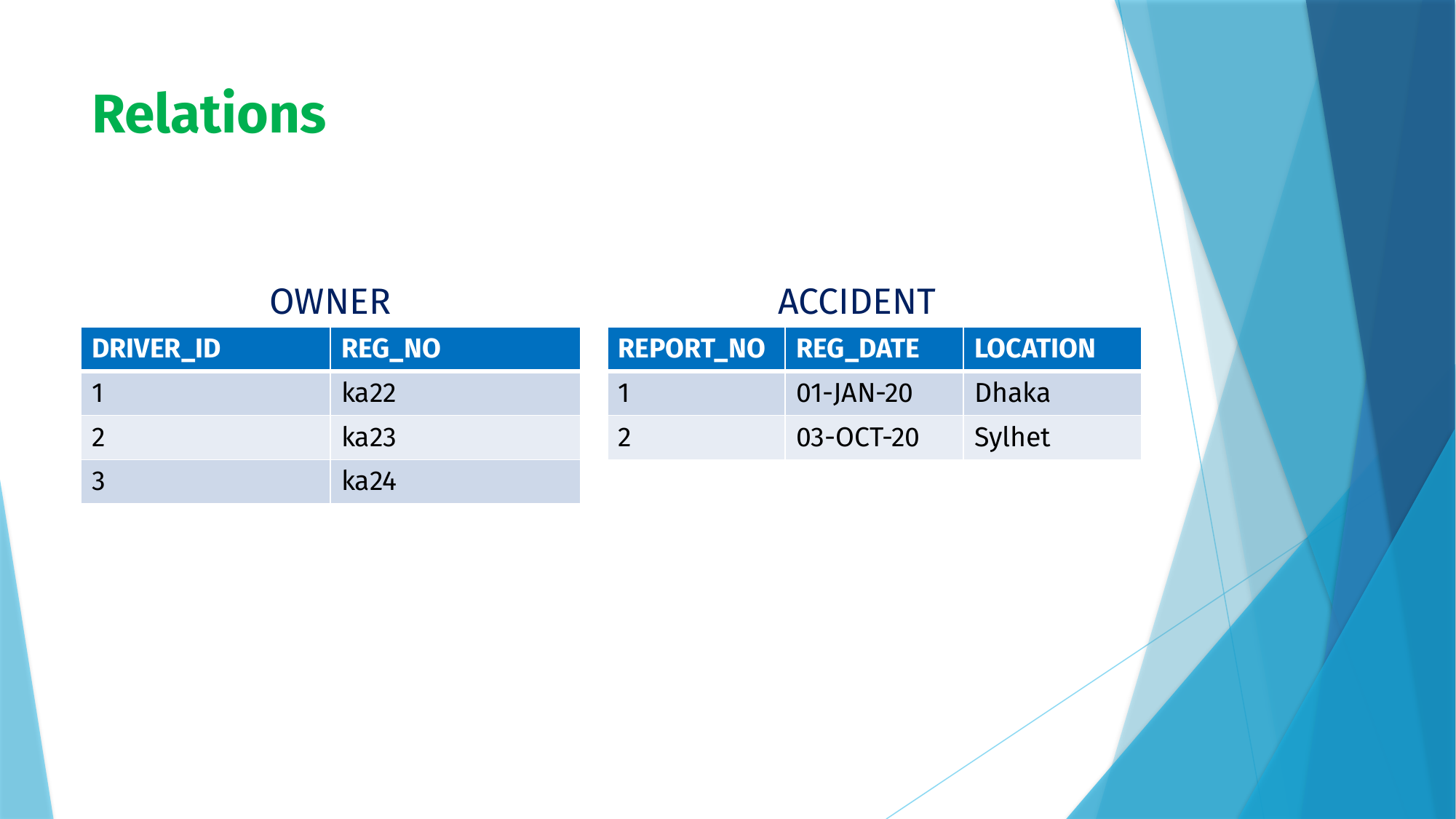

# Relations
OWNER
ACCIDENT
| DRIVER\_ID | REG\_NO |
| --- | --- |
| 1 | ka22 |
| 2 | ka23 |
| 3 | ka24 |
| REPORT\_NO | REG\_DATE | LOCATION |
| --- | --- | --- |
| 1 | 01-JAN-20 | Dhaka |
| 2 | 03-OCT-20 | Sylhet |